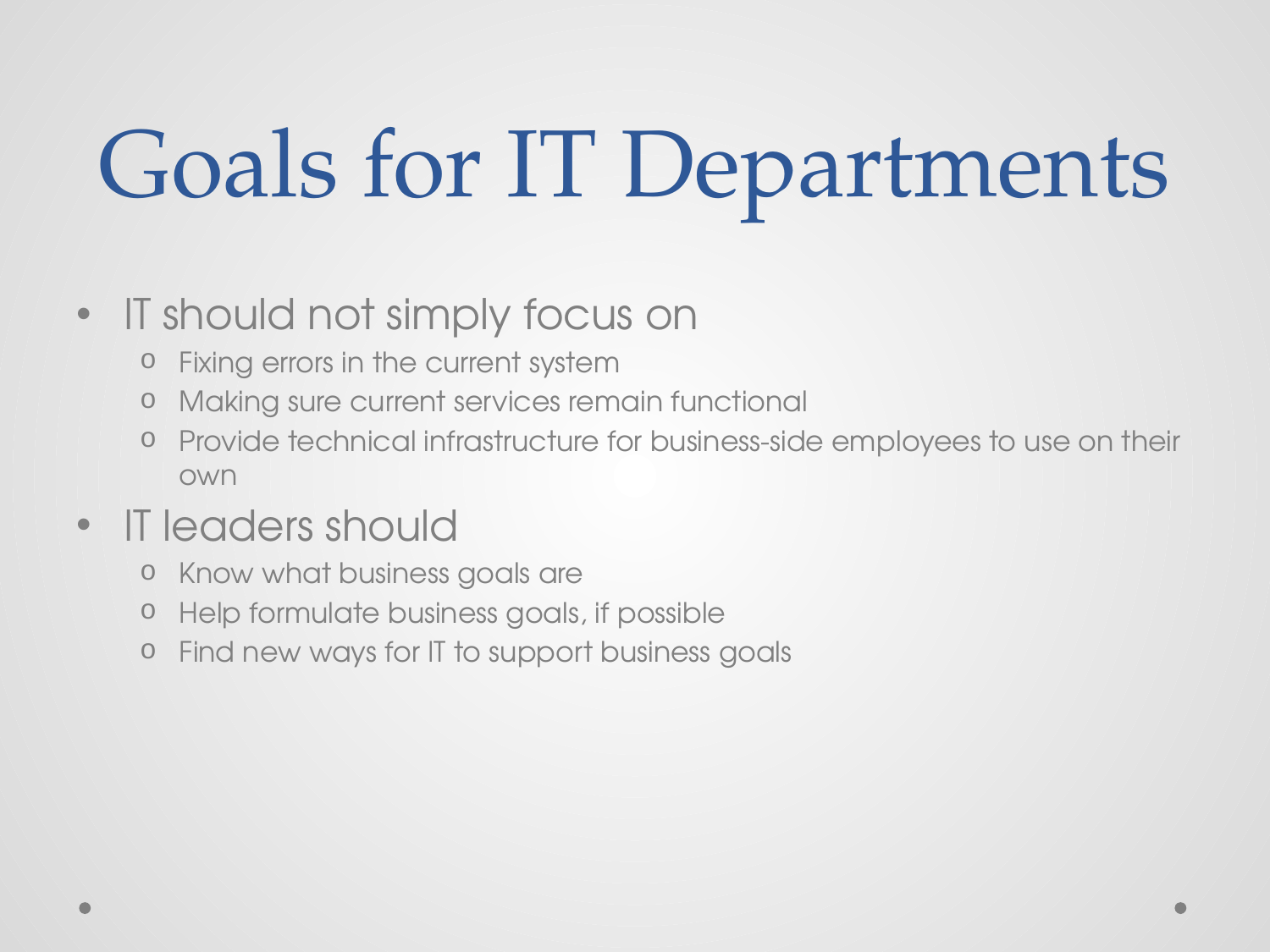

# Goals for IT Departments

IT should not simply focus on
Fixing errors in the current system
Making sure current services remain functional
Provide technical infrastructure for business-side employees to use on their own
IT leaders should
Know what business goals are
Help formulate business goals, if possible
Find new ways for IT to support business goals